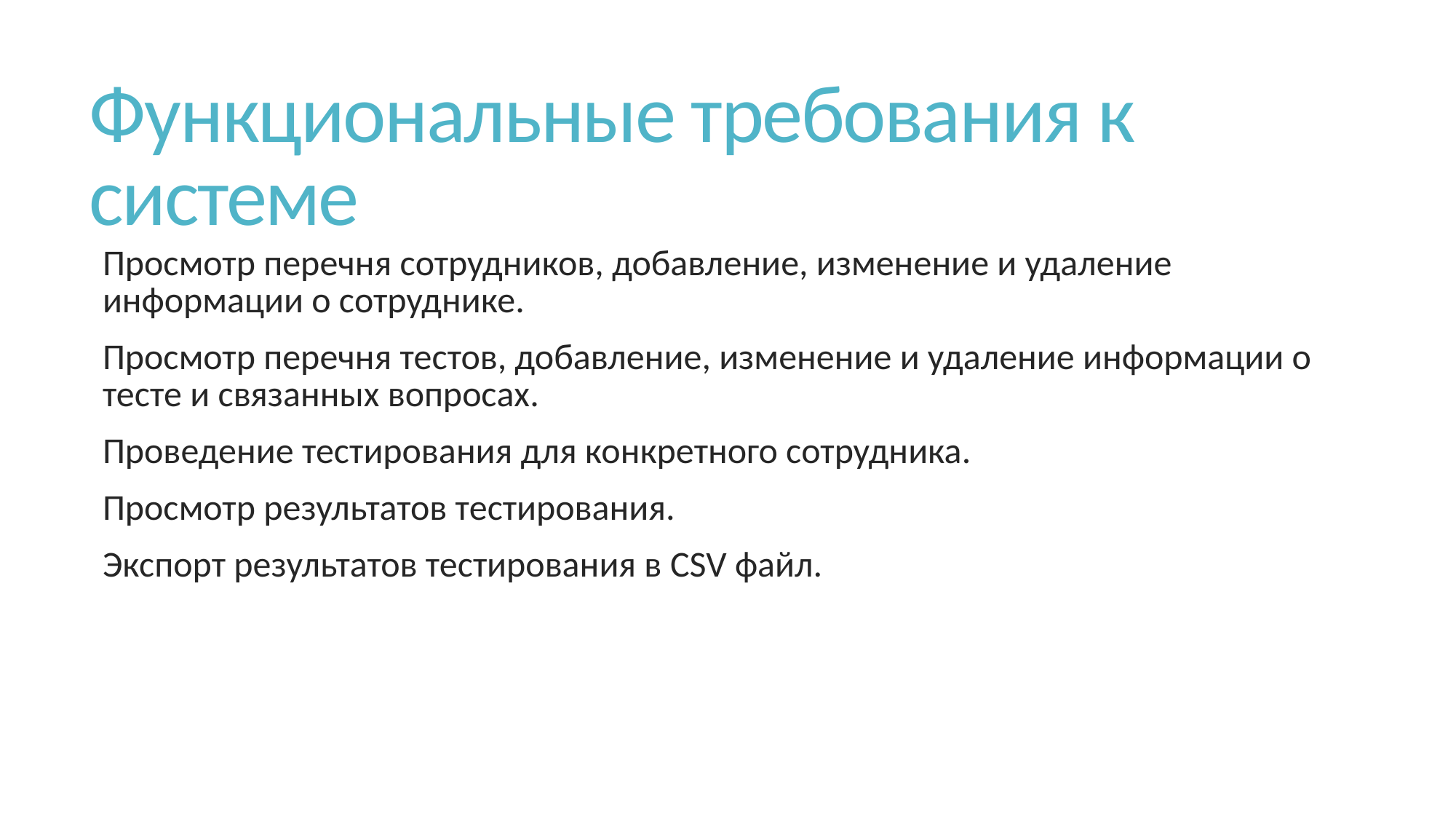

# Функциональные требования к системе
Просмотр перечня сотрудников, добавление, изменение и удаление информации о сотруднике.
Просмотр перечня тестов, добавление, изменение и удаление информации о тесте и связанных вопросах.
Проведение тестирования для конкретного сотрудника.
Просмотр результатов тестирования.
Экспорт результатов тестирования в CSV файл.